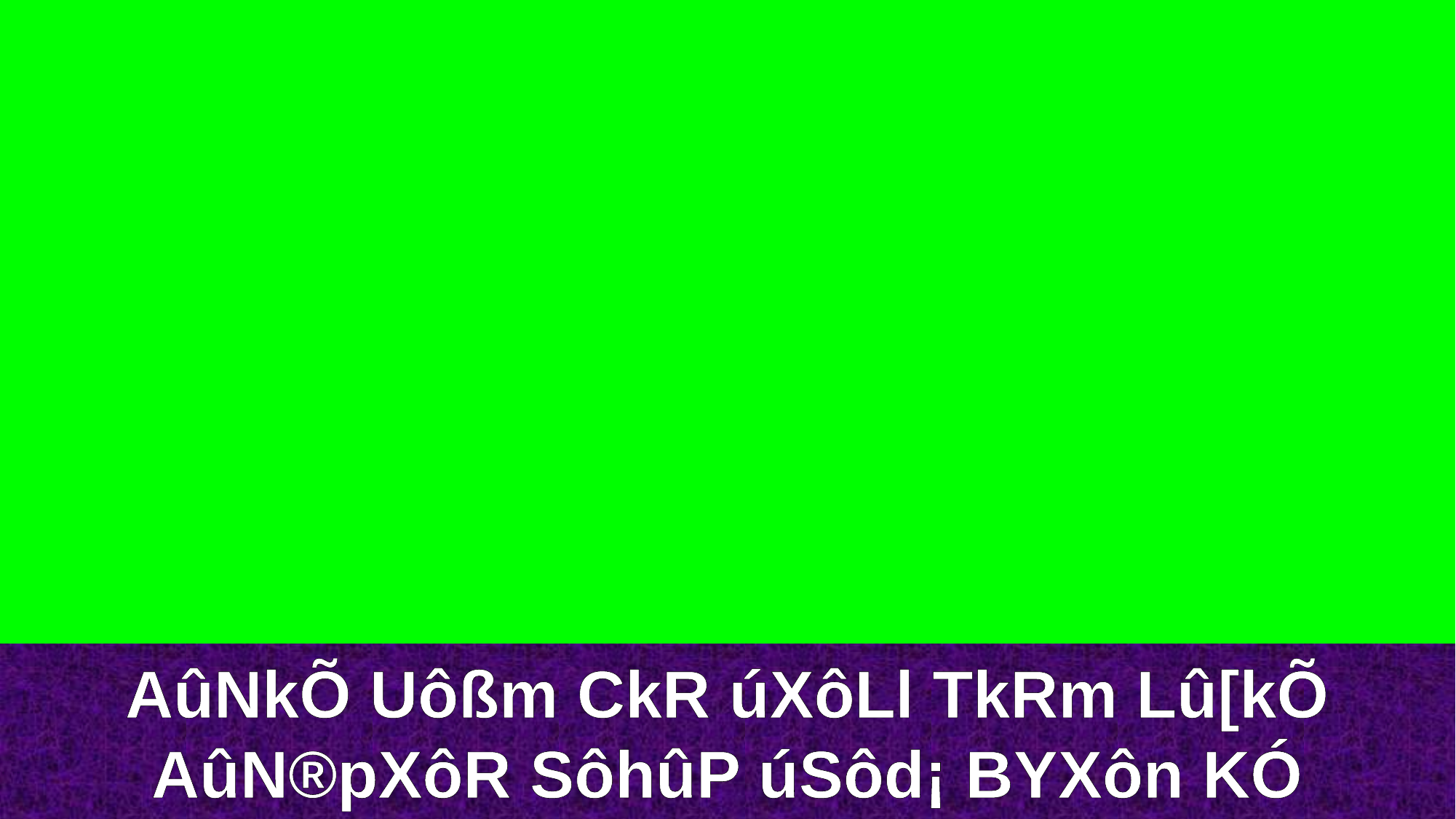

AûNkÕ Uôßm CkR úXôLl TkRm Lû[kÕ
AûN®pXôR SôhûP úSôd¡ BYXôn KÓ